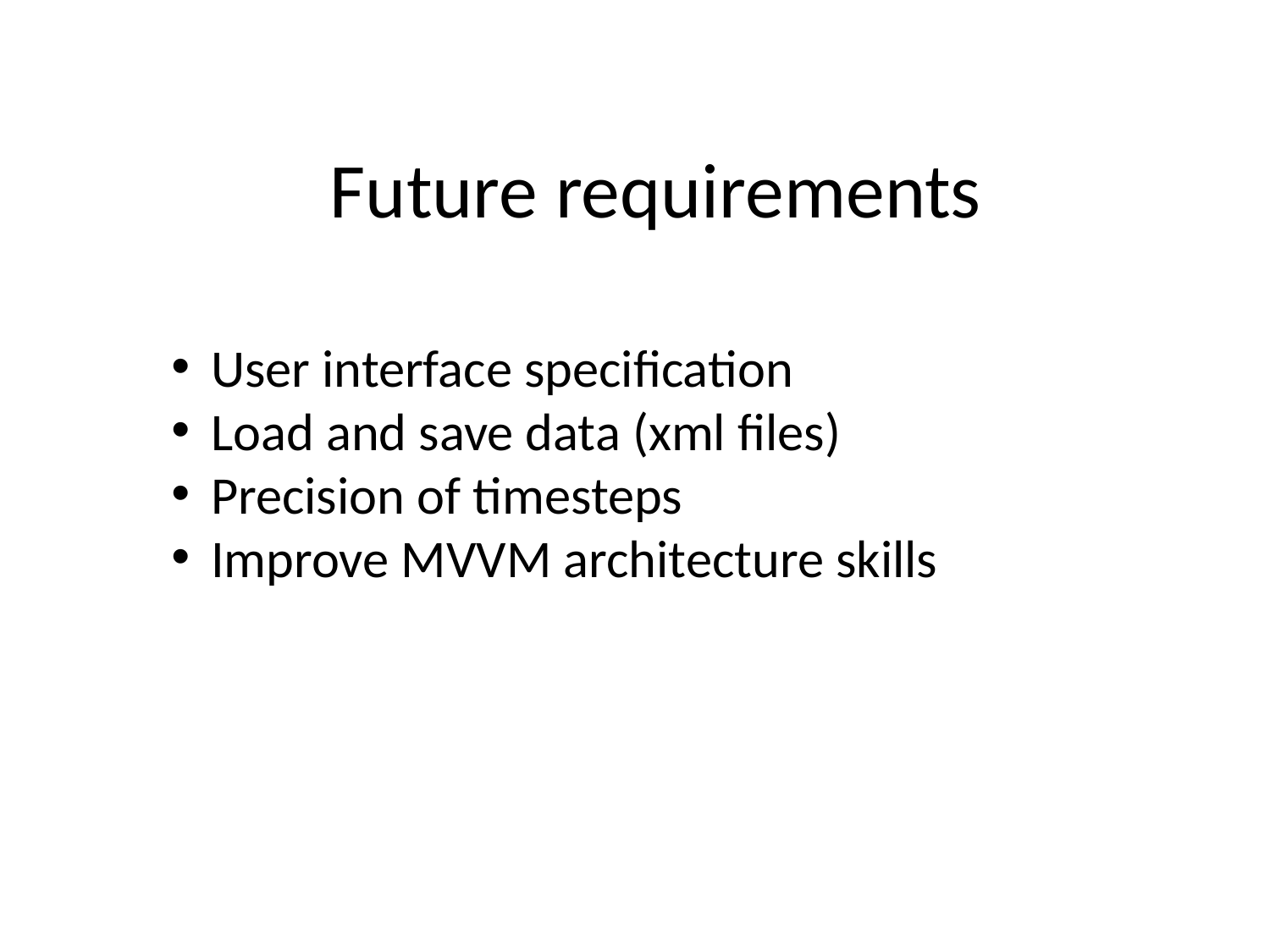

# Future requirements
User interface specification
Load and save data (xml files)
Precision of timesteps
Improve MVVM architecture skills